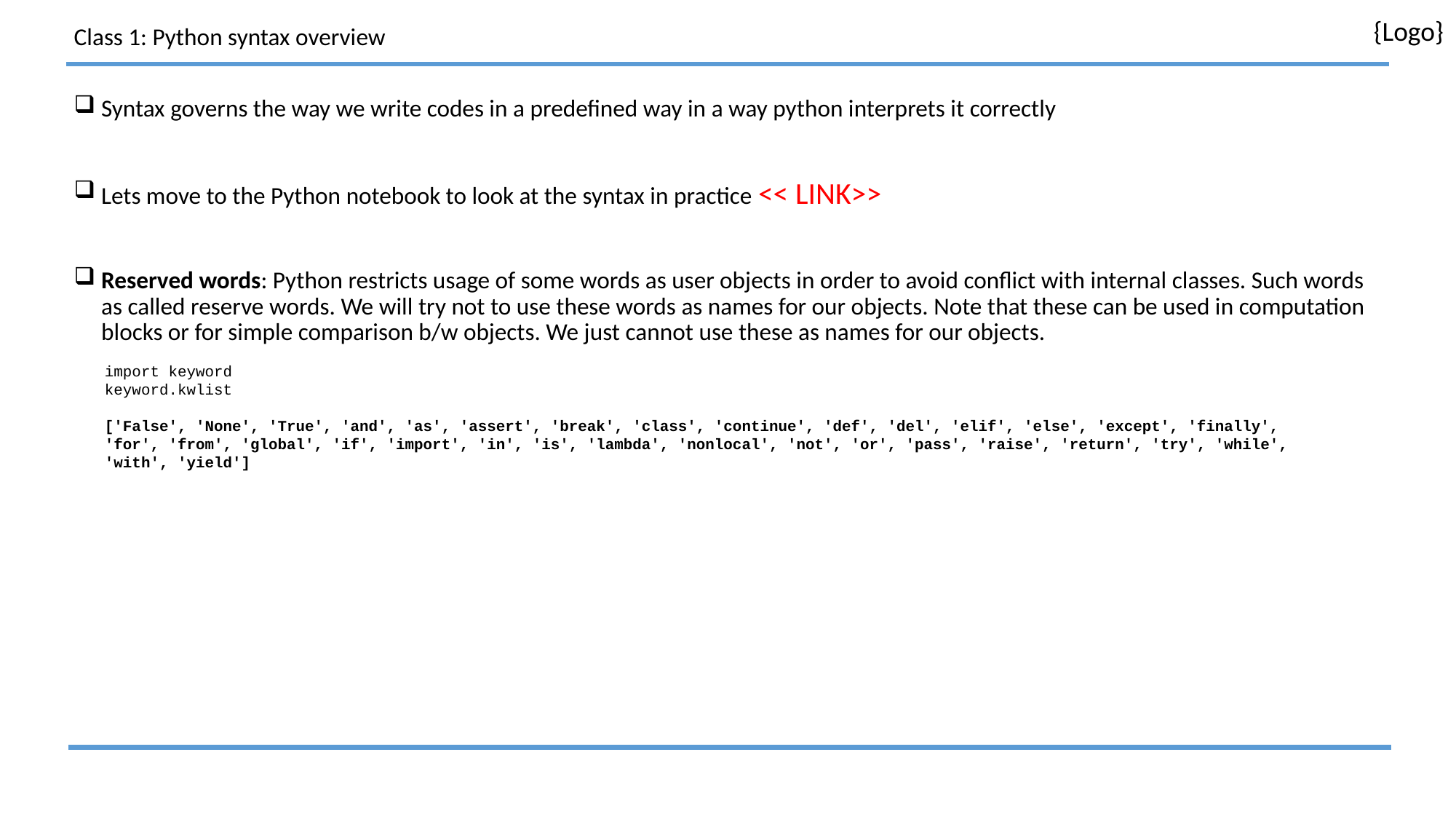

# Class 1: Python syntax overview
Syntax governs the way we write codes in a predefined way in a way python interprets it correctly

Lets move to the Python notebook to look at the syntax in practice << LINK>>

Reserved words: Python restricts usage of some words as user objects in order to avoid conflict with internal classes. Such words as called reserve words. We will try not to use these words as names for our objects. Note that these can be used in computation blocks or for simple comparison b/w objects. We just cannot use these as names for our objects.

import keyword
keyword.kwlist

['False', 'None', 'True', 'and', 'as', 'assert', 'break', 'class', 'continue', 'def', 'del', 'elif', 'else', 'except', 'finally', 'for', 'from', 'global', 'if', 'import', 'in', 'is', 'lambda', 'nonlocal', 'not', 'or', 'pass', 'raise', 'return', 'try', 'while', 'with', 'yield']